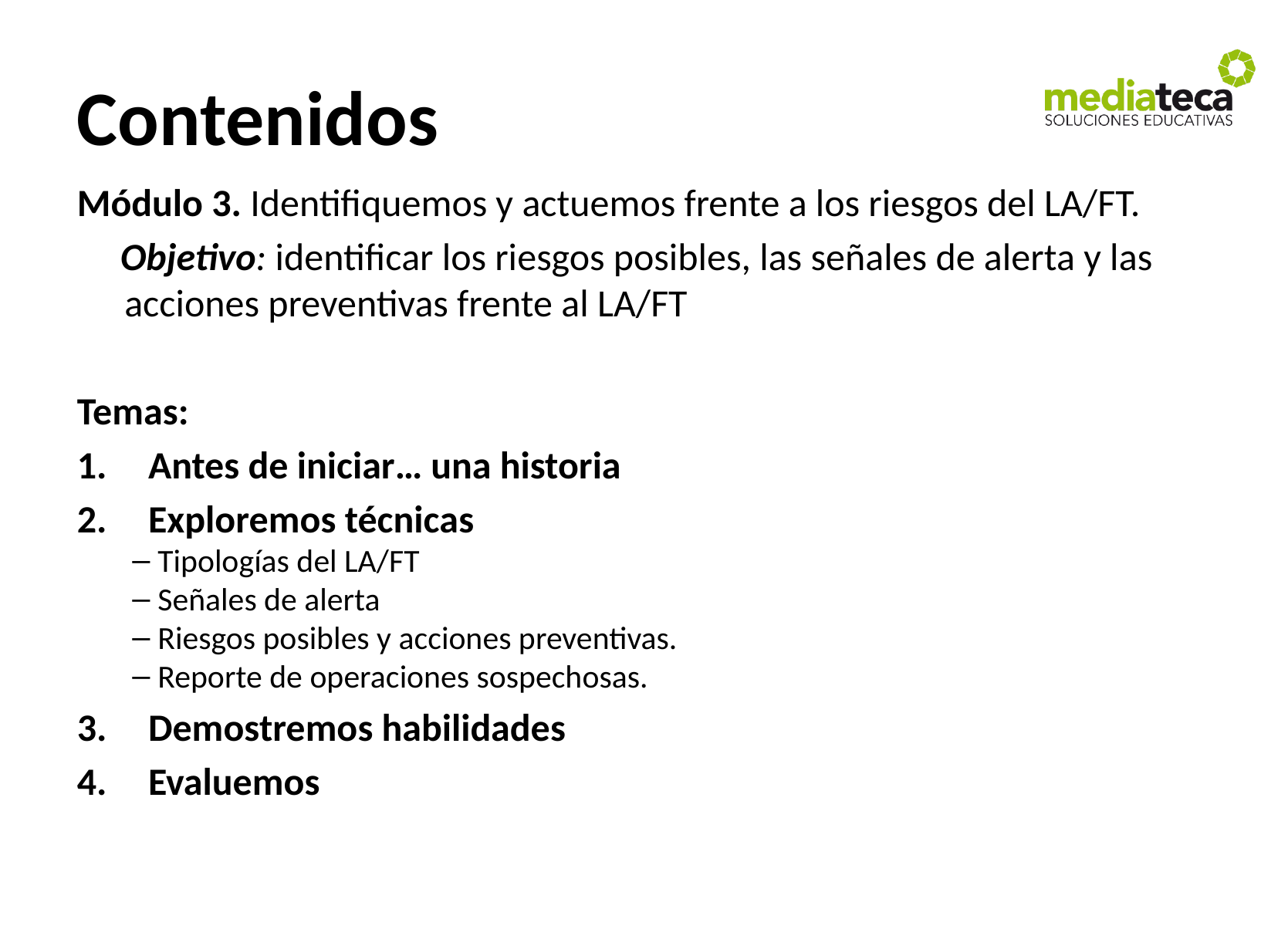

# Contenidos
Módulo 3. Identifiquemos y actuemos frente a los riesgos del LA/FT.
     Objetivo: identificar los riesgos posibles, las señales de alerta y las acciones preventivas frente al LA/FT

Temas:
Antes de iniciar… una historia
Exploremos técnicas
 Tipologías del LA/FT
 Señales de alerta
 Riesgos posibles y acciones preventivas.
 Reporte de operaciones sospechosas.
Demostremos habilidades
Evaluemos